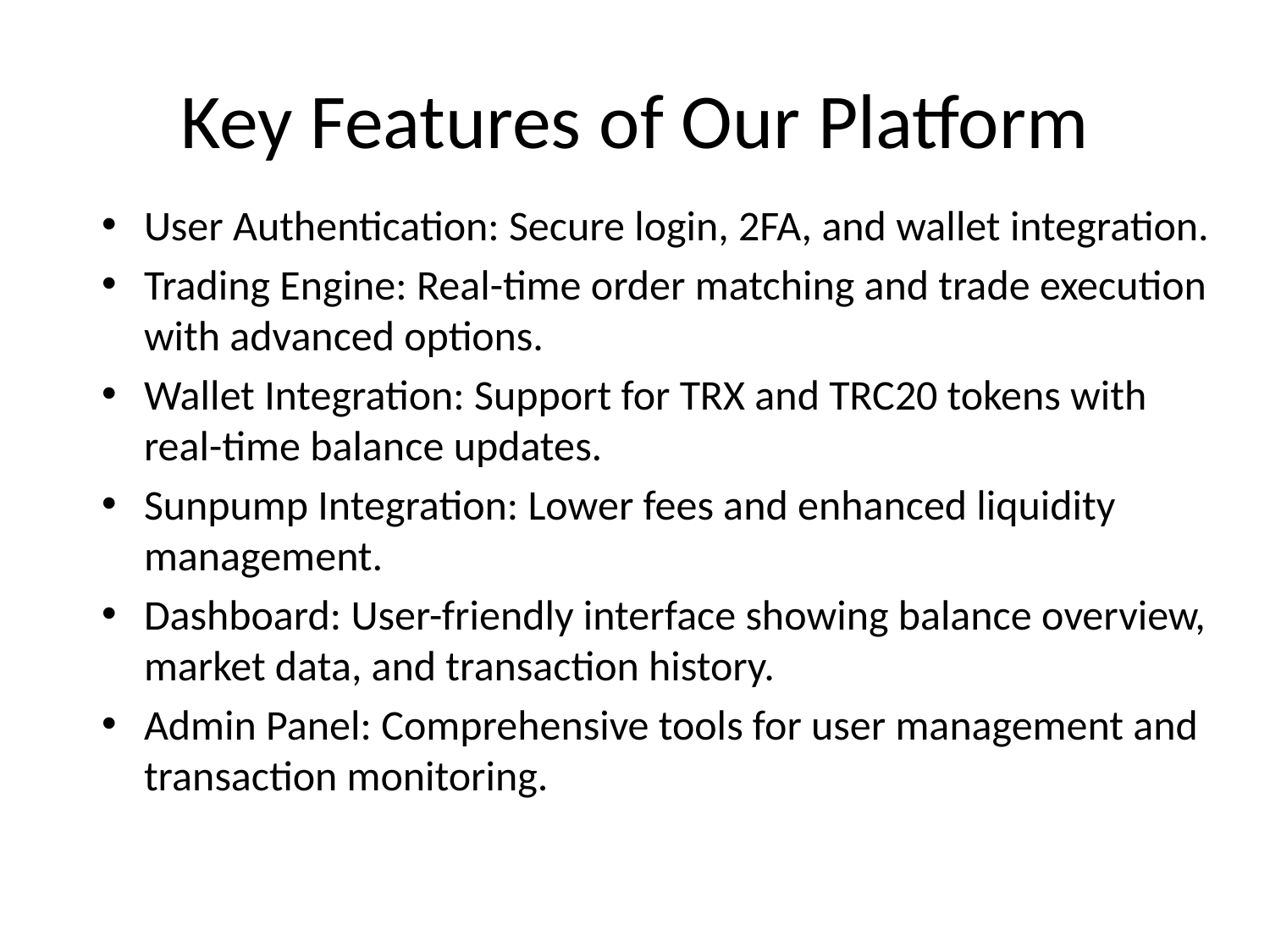

# Key Features of Our Platform
User Authentication: Secure login, 2FA, and wallet integration.
Trading Engine: Real-time order matching and trade execution with advanced options.
Wallet Integration: Support for TRX and TRC20 tokens with real-time balance updates.
Sunpump Integration: Lower fees and enhanced liquidity management.
Dashboard: User-friendly interface showing balance overview, market data, and transaction history.
Admin Panel: Comprehensive tools for user management and transaction monitoring.